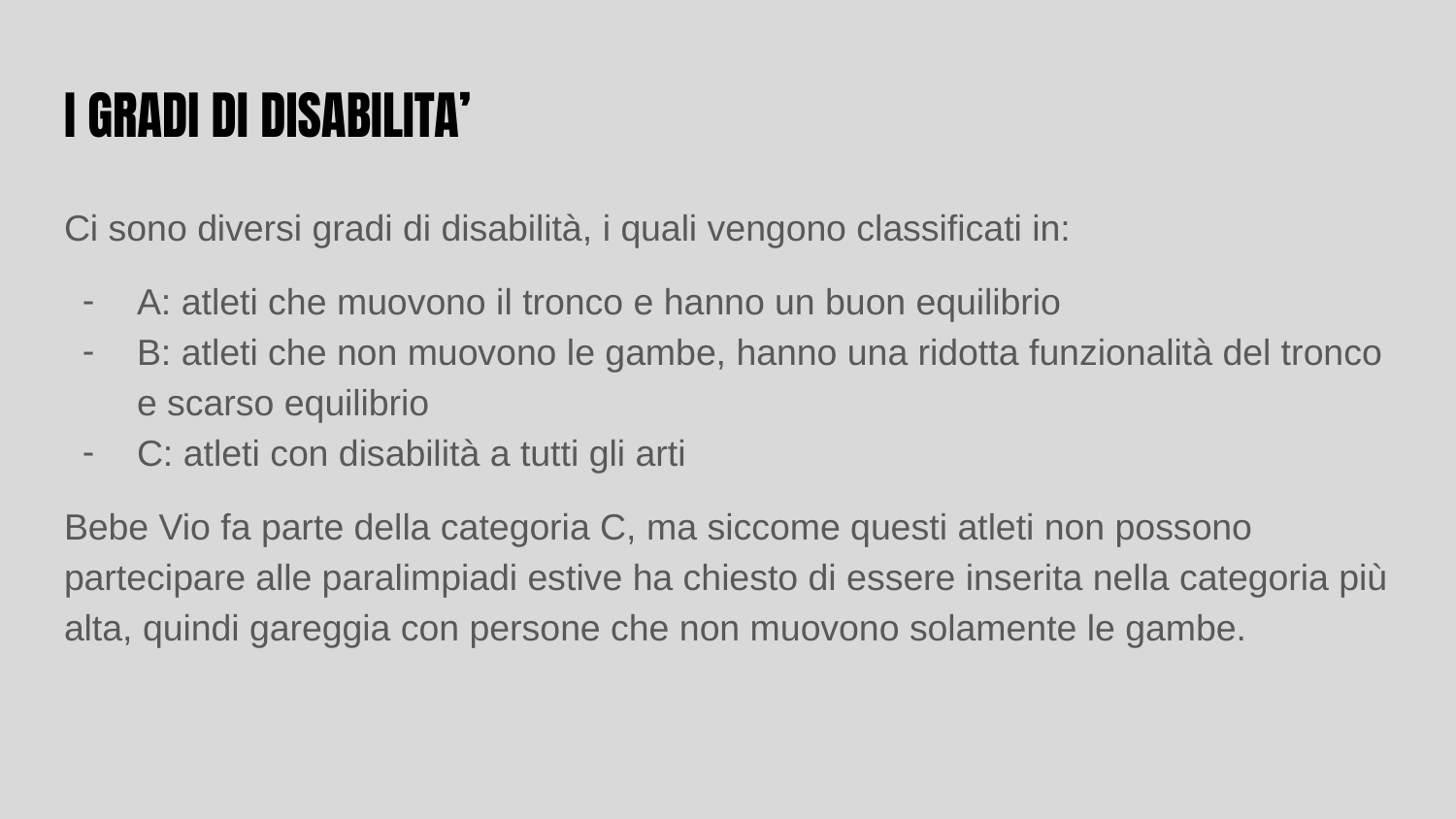

# I GRADI DI DISABILITA’
Ci sono diversi gradi di disabilità, i quali vengono classificati in:
A: atleti che muovono il tronco e hanno un buon equilibrio
B: atleti che non muovono le gambe, hanno una ridotta funzionalità del tronco e scarso equilibrio
C: atleti con disabilità a tutti gli arti
Bebe Vio fa parte della categoria C, ma siccome questi atleti non possono partecipare alle paralimpiadi estive ha chiesto di essere inserita nella categoria più alta, quindi gareggia con persone che non muovono solamente le gambe.